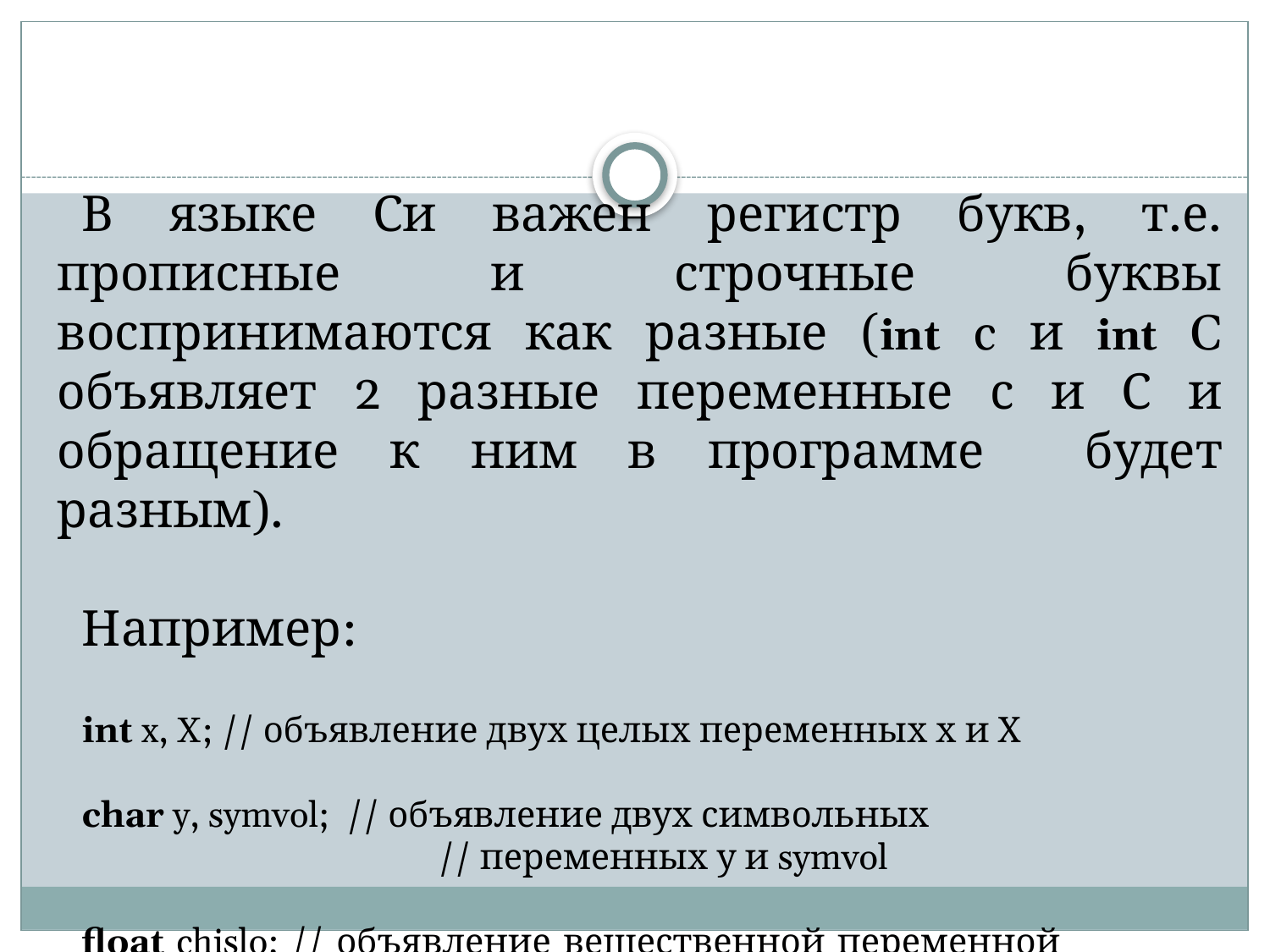

В языке Си важен регистр букв, т.е. прописные и строчные буквы воспринимаются как разные (int c и int C объявляет 2 разные переменные с и С и обращение к ним в программе  будет разным).

Например:

int x, X; // объявление двух целых переменных х и Х

char y, symvol;  // объявление двух символьных
			// переменных у и symvol

float chislo; // объявление вещественной переменной 			   //	chislo